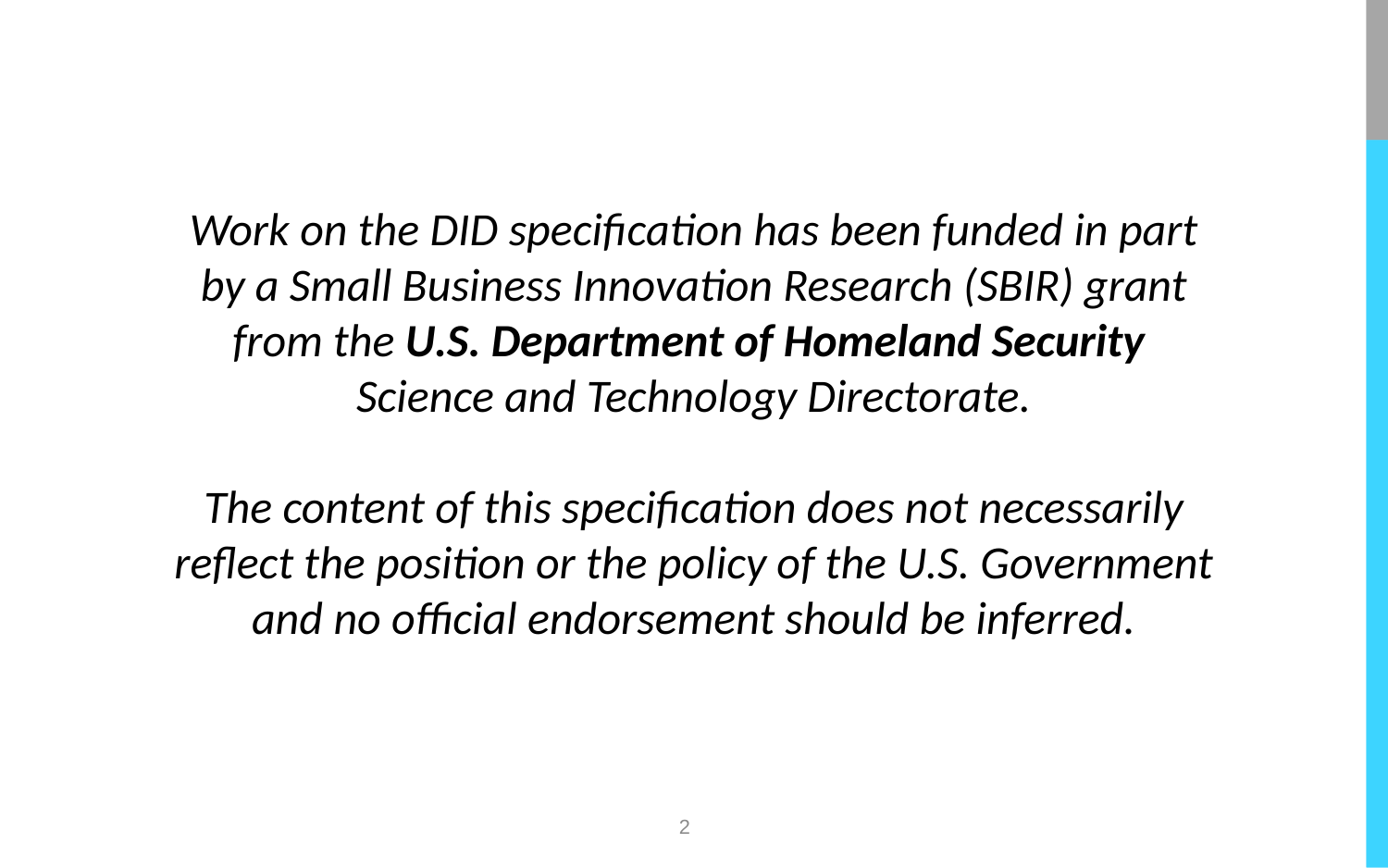

Work on the DID specification has been funded in part by a Small Business Innovation Research (SBIR) grant from the U.S. Department of Homeland Security
Science and Technology Directorate.

The content of this specification does not necessarily reflect the position or the policy of the U.S. Government and no official endorsement should be inferred.

2